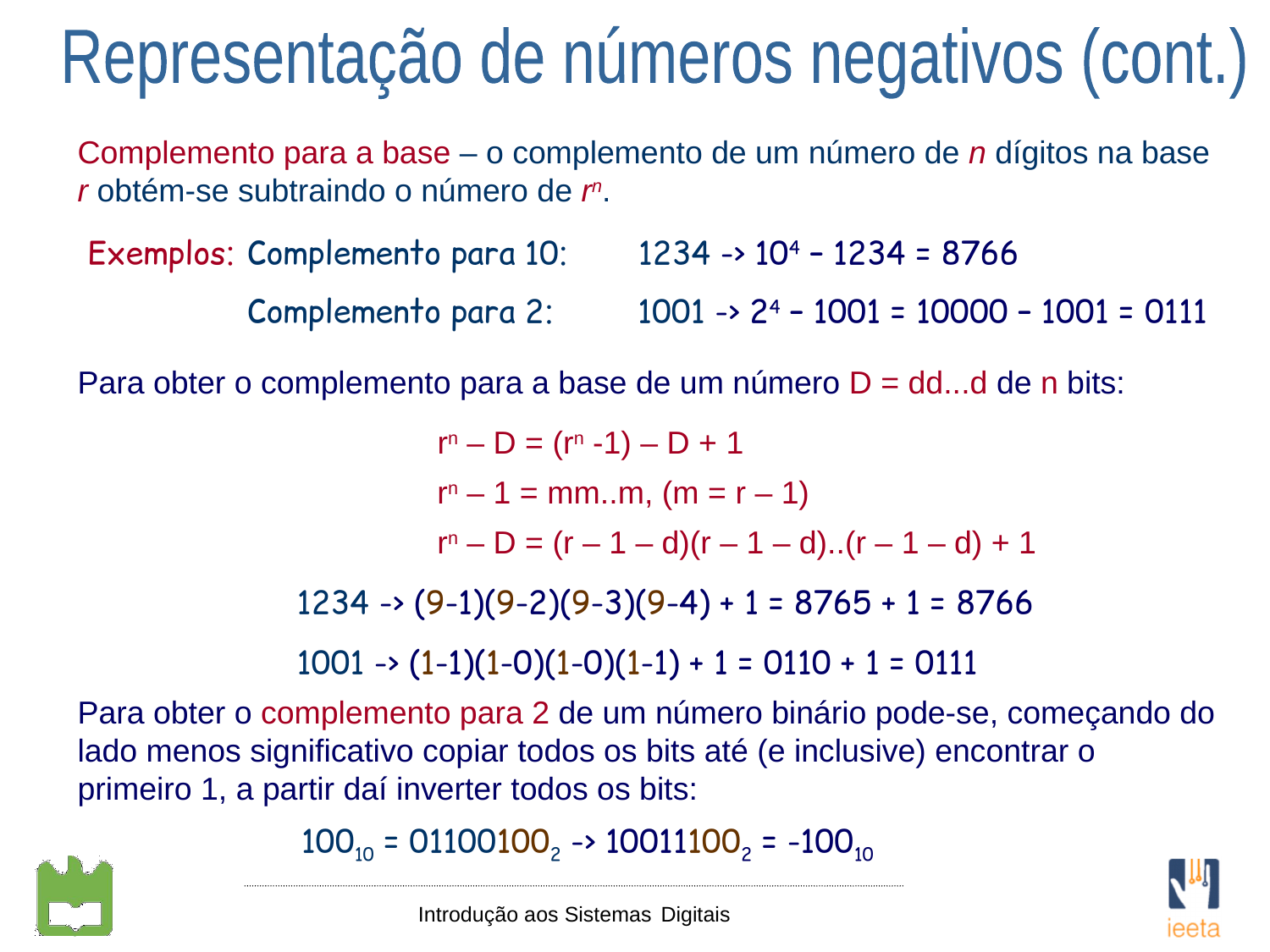

Representação de números negativos (cont.)
Complemento para a base – o complemento de um número de n dígitos na base r obtém-se subtraindo o número de rn.
Exemplos:
1234 -> 104 – 1234 = 8766
Complemento para 10:
Complemento para 2:
1001 -> 24 – 1001 = 10000 – 1001 = 0111
Para obter o complemento para a base de um número D = dd...d de n bits:
rn – D = (rn -1) – D + 1
rn – 1 = mm..m, (m = r – 1)
rn – D = (r – 1 – d)(r – 1 – d)..(r – 1 – d) + 1
1234 -> (9-1)(9-2)(9-3)(9-4) + 1 = 8765 + 1 = 8766
1001 -> (1-1)(1-0)(1-0)(1-1) + 1 = 0110 + 1 = 0111
Para obter o complemento para 2 de um número binário pode-se, começando do lado menos significativo copiar todos os bits até (e inclusive) encontrar o primeiro 1, a partir daí inverter todos os bits:
10010 = 011001002 -> 100111002 = -10010